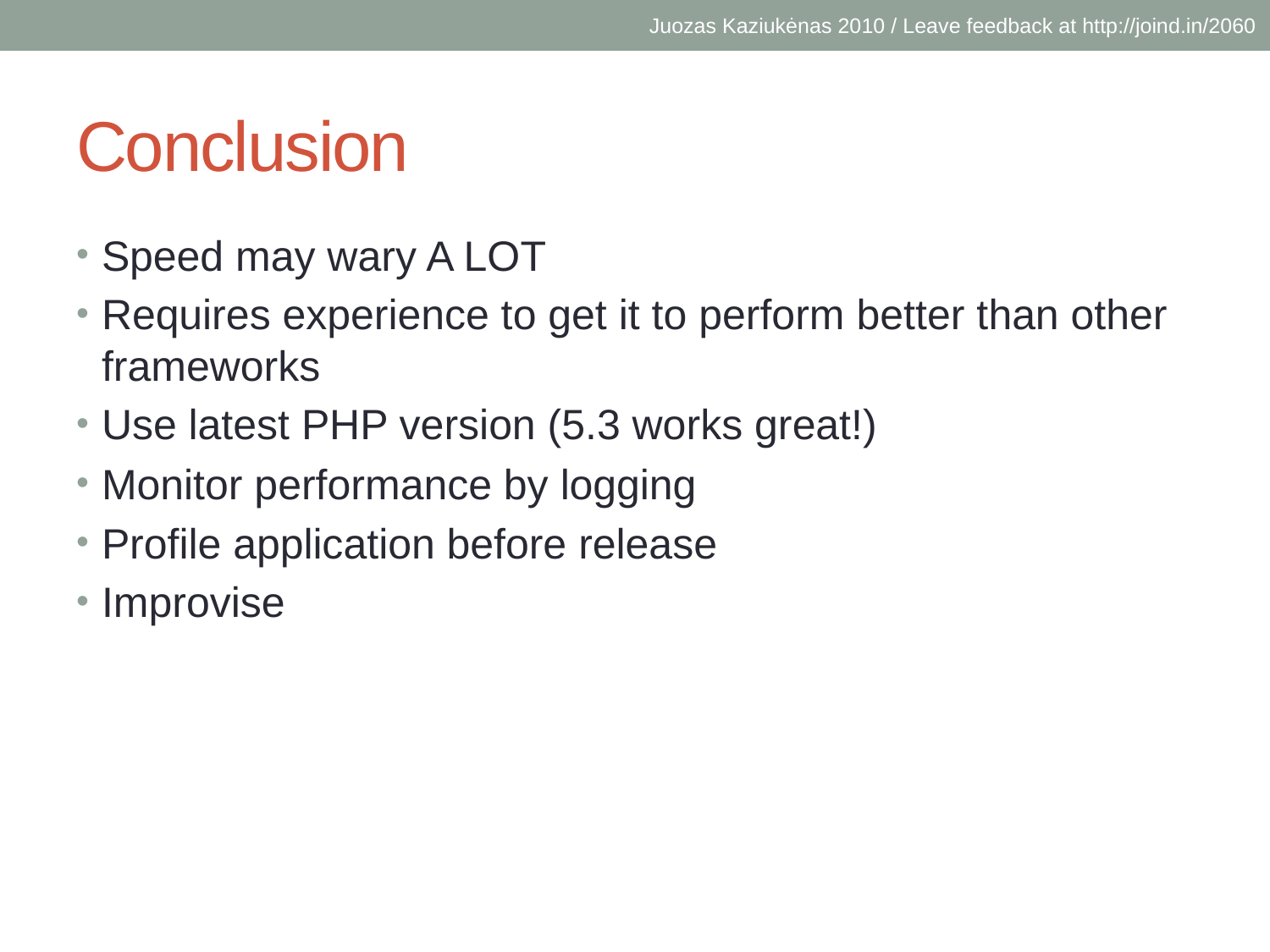

Juozas Kaziukėnas 2010 / Leave feedback at http://joind.in/2060
# Conclusion
Speed may wary A LOT
Requires experience to get it to perform better than other frameworks
Use latest PHP version (5.3 works great!)
Monitor performance by logging
Profile application before release
Improvise